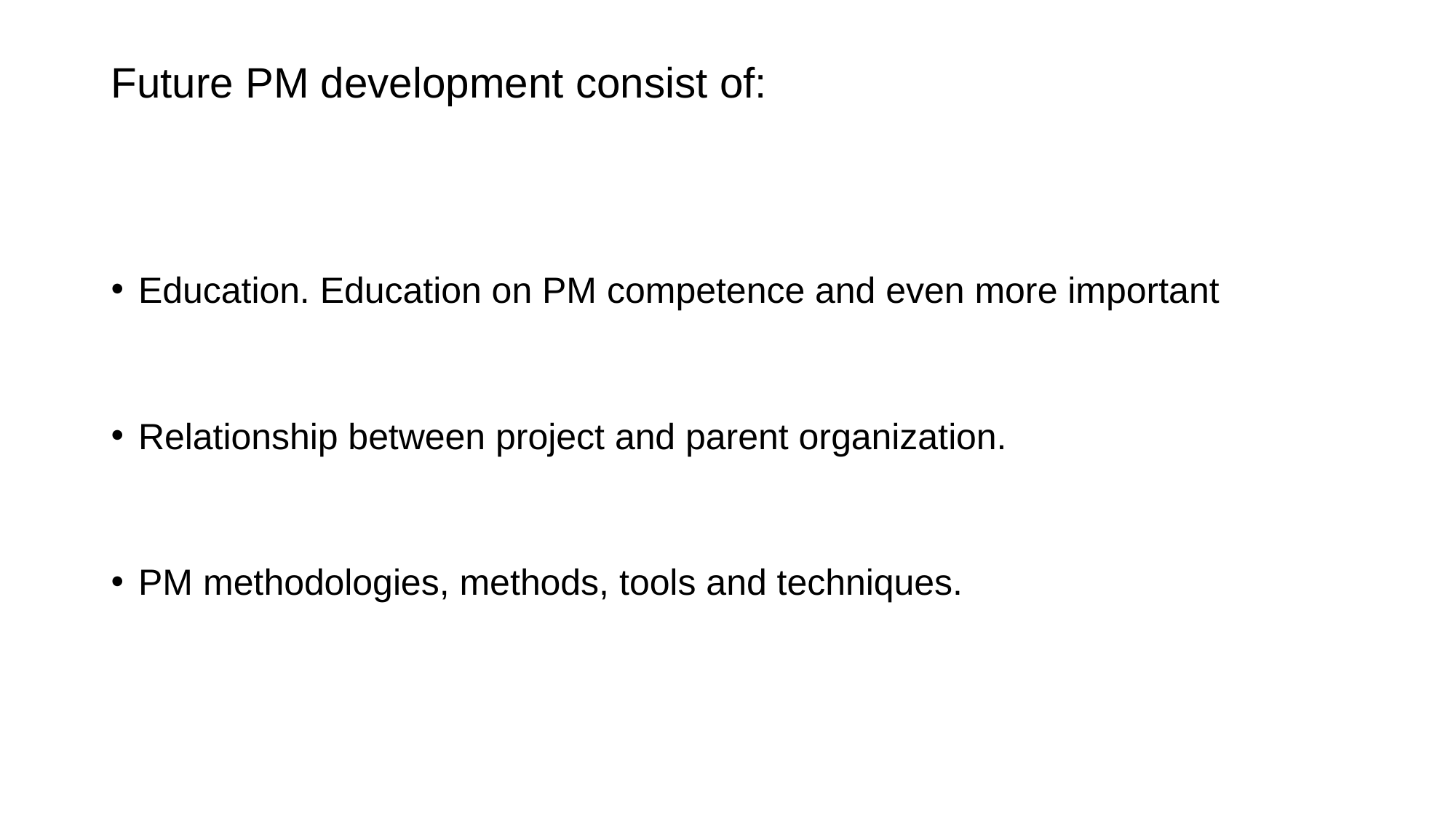

# Future PM development consist of:
Education. Education on PM competence and even more important
Relationship between project and parent organization.
PM methodologies, methods, tools and techniques.